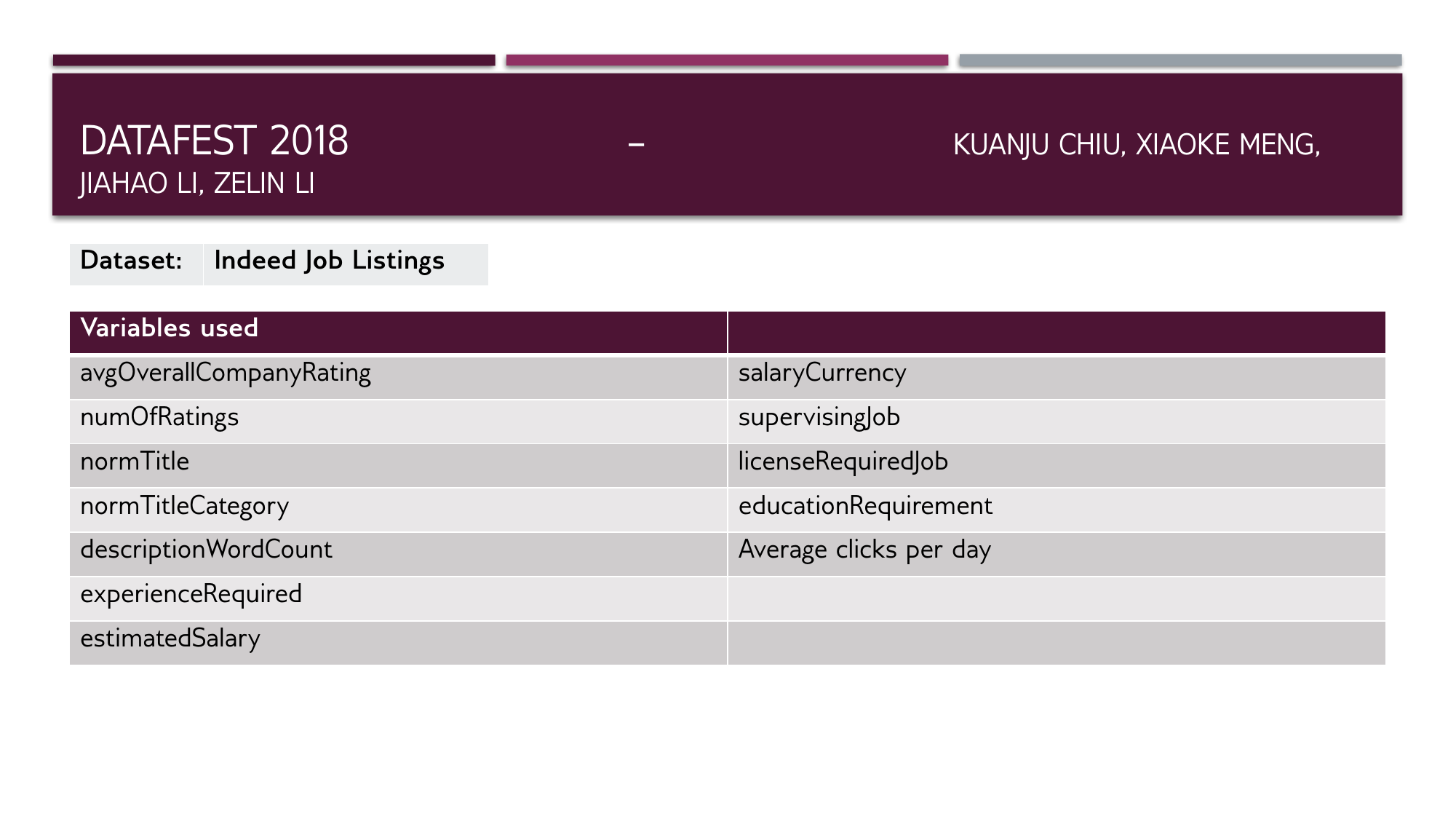

# Datafest 2018 			– 			kuanju chiu, Xiaoke meng, jiahao li, zelin li
| Dataset: | Indeed Job Listings |
| --- | --- |
| Variables used |  |
| --- | --- |
| avgOverallCompanyRating | salaryCurrency |
| numOfRatings | supervisingJob |
| normTitle | licenseRequiredJob |
| normTitleCategory | educationRequirement |
| descriptionWordCount | Average clicks per day |
| experienceRequired |  |
| estimatedSalary |  |